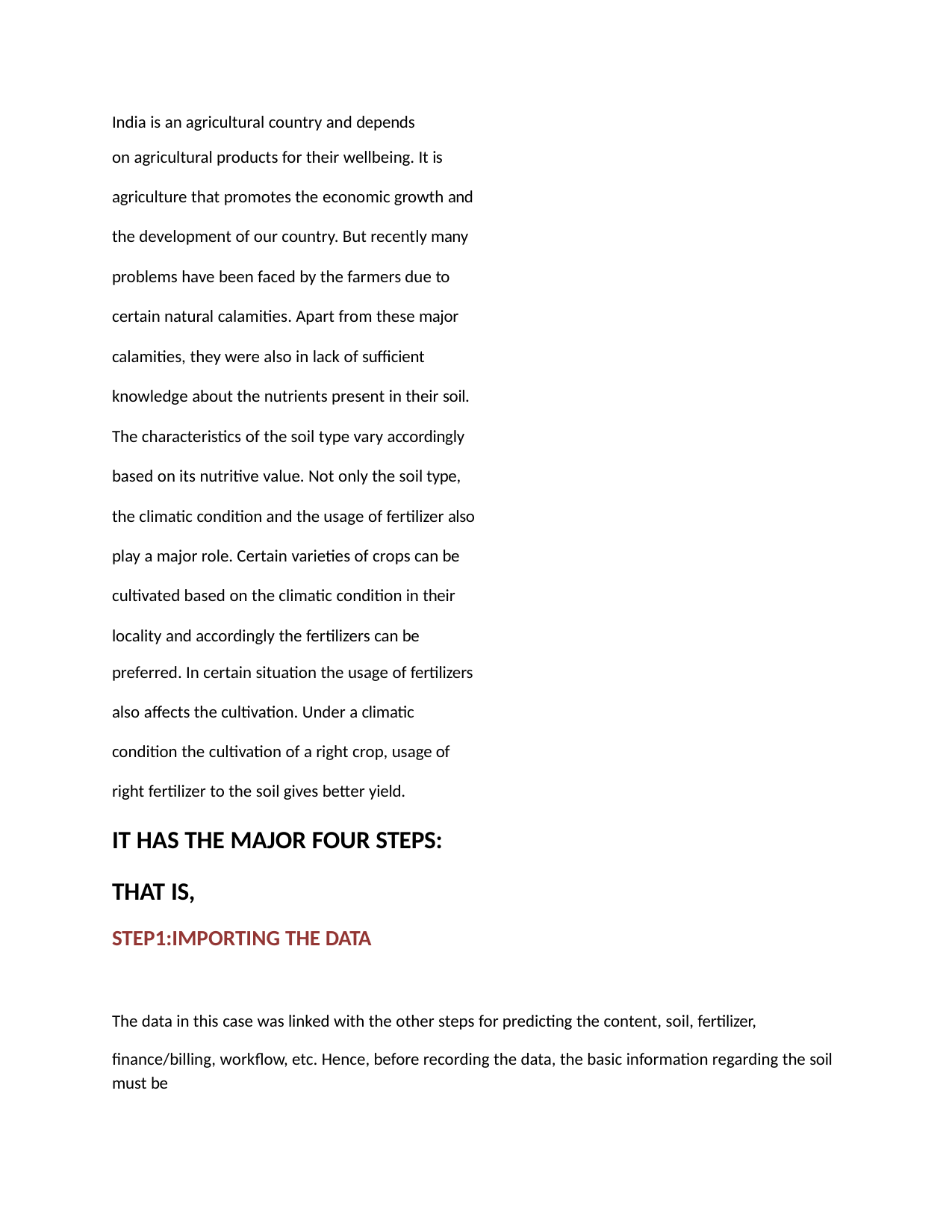

India is an agricultural country and depends
on agricultural products for their wellbeing. It is
agriculture that promotes the economic growth and
the development of our country. But recently many
problems have been faced by the farmers due to
certain natural calamities. Apart from these major
calamities, they were also in lack of sufficient
knowledge about the nutrients present in their soil.
The characteristics of the soil type vary accordingly
based on its nutritive value. Not only the soil type,
the climatic condition and the usage of fertilizer also
play a major role. Certain varieties of crops can be
cultivated based on the climatic condition in their
locality and accordingly the fertilizers can be
preferred. In certain situation the usage of fertilizers
also affects the cultivation. Under a climatic
condition the cultivation of a right crop, usage of
right fertilizer to the soil gives better yield.
IT HAS THE MAJOR FOUR STEPS:
THAT IS,
STEP1:IMPORTING THE DATA
The data in this case was linked with the other steps for predicting the content, soil, fertilizer,
finance/billing, workflow, etc. Hence, before recording the data, the basic information regarding the soil
must be